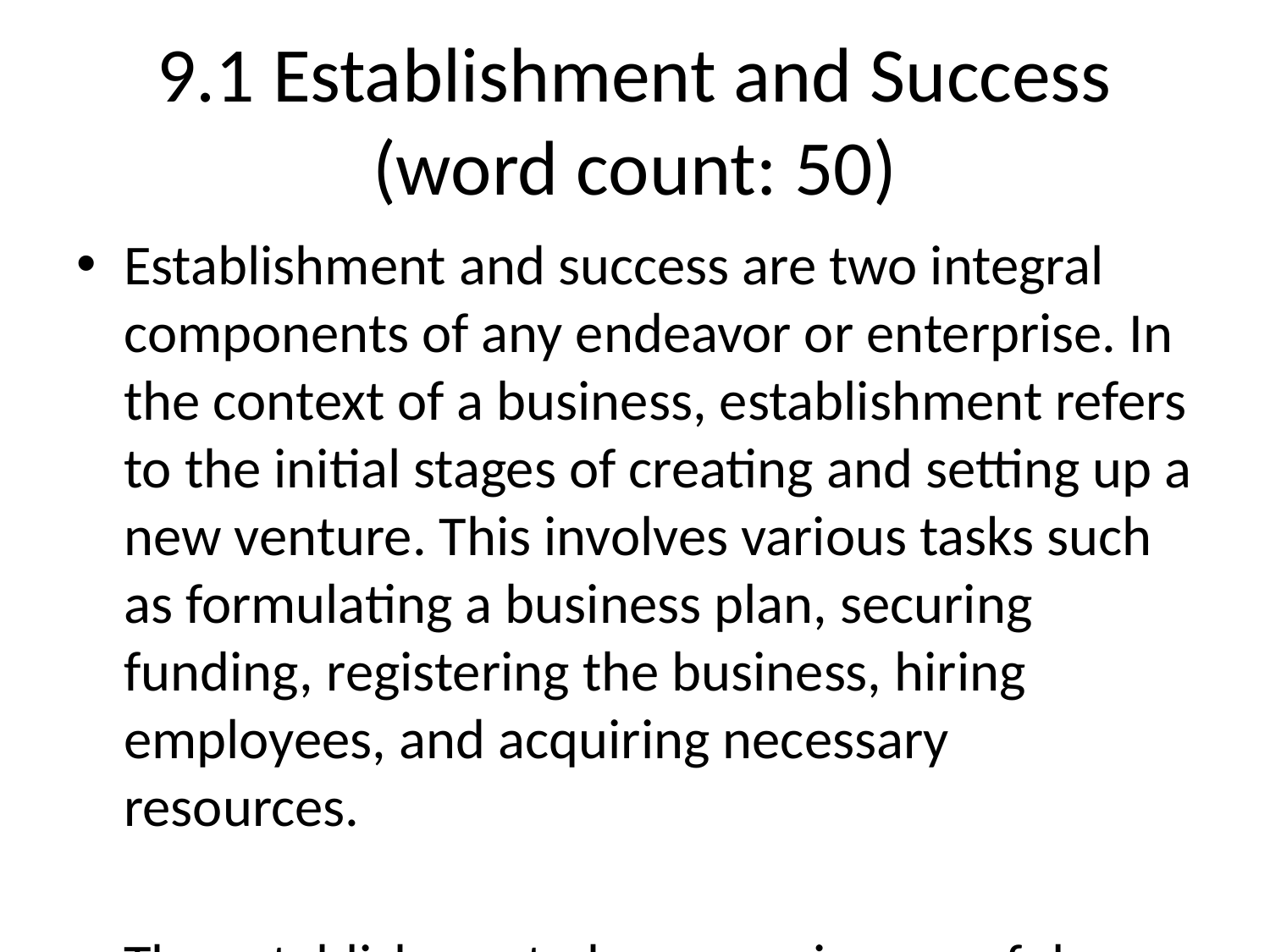

# 9.1 Establishment and Success (word count: 50)
Establishment and success are two integral components of any endeavor or enterprise. In the context of a business, establishment refers to the initial stages of creating and setting up a new venture. This involves various tasks such as formulating a business plan, securing funding, registering the business, hiring employees, and acquiring necessary resources.

The establishment phase requires careful planning and preparation to ensure a solid foundation for the business. This includes identifying the target market, conducting market research, and developing marketing strategies to effectively reach potential customers. Additionally, legal and regulatory compliance must be adhered to in order to operate within the confines of the law.

Once the establishment phase is completed, the focus shifts to achieving success. Success can be defined in various ways depending on the goals of the business. It can be measured in terms of profitability, market share, customer satisfaction, brand recognition, or other key performance indicators.

To achieve success, businesses must implement effective strategies across various aspects of their operations. This includes product or service development, marketing and sales, customer relationship management, financial management, and operations management. Additionally, businesses must continuously adapt and innovate to stay competitive in ever-evolving markets.

Success also relies heavily on strong leadership and a motivated and skilled workforce. Effective communication, collaboration, and a positive company culture are key factors that contribute to the success of a business. Building and nurturing relationships with customers, suppliers, and strategic partners is also crucial.

Regular monitoring and evaluation of performance indicators are essential to track progress towards achieving success. This allows businesses to identify areas for improvement and make necessary adjustments to their strategies and operations.

In summary, the establishment and success of a business go hand in hand. The establishment phase lays the foundation for the business, while success is achieved through effective strategies, strong leadership, a motivated workforce, and continuous adaptation and innovation. Monitoring and evaluation are critical to ensure progress towards desired goals.